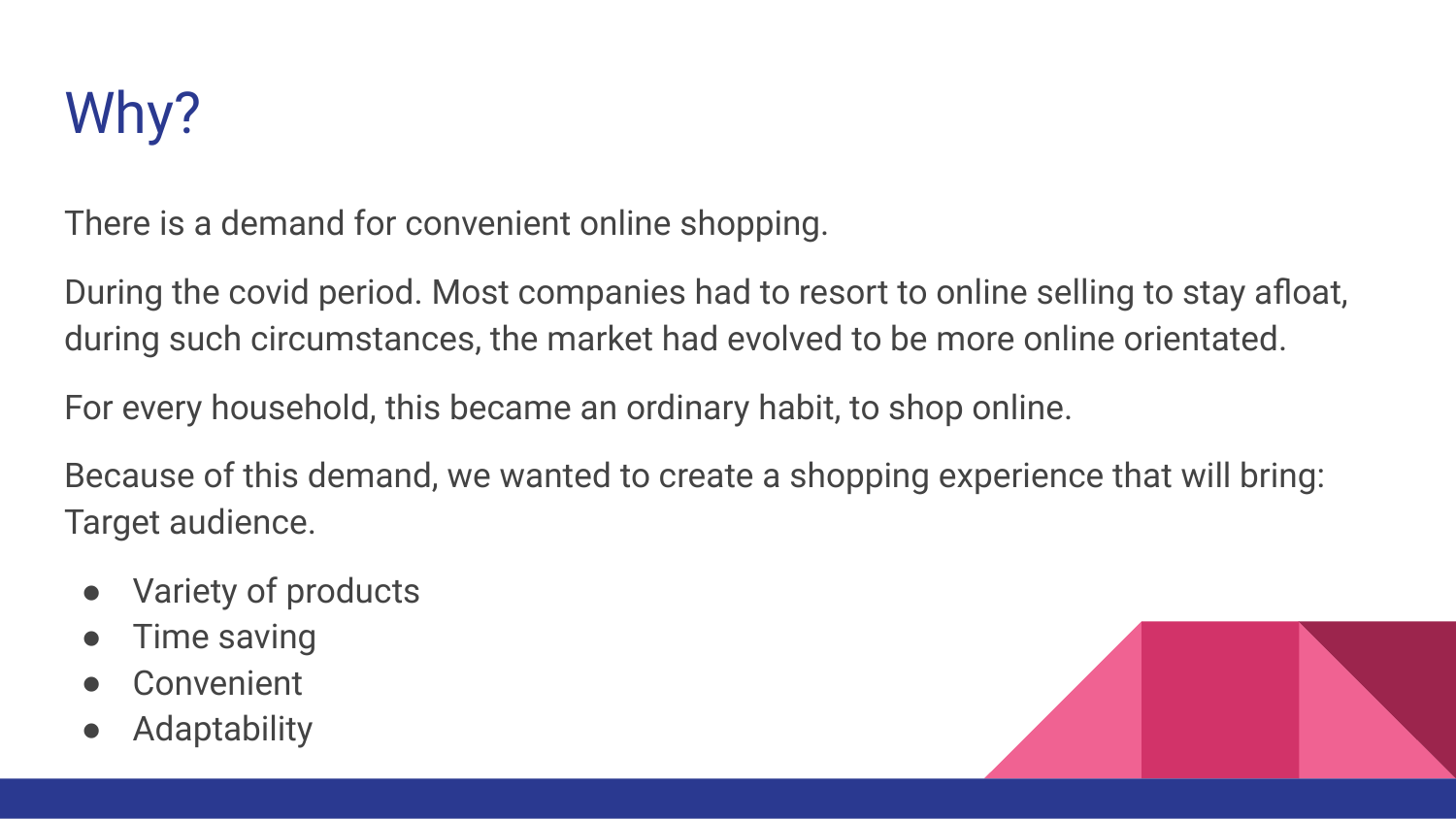

# Why?
There is a demand for convenient online shopping.
During the covid period. Most companies had to resort to online selling to stay afloat, during such circumstances, the market had evolved to be more online orientated.
For every household, this became an ordinary habit, to shop online.
Because of this demand, we wanted to create a shopping experience that will bring: Target audience.
Variety of products
Time saving
Convenient
Adaptability